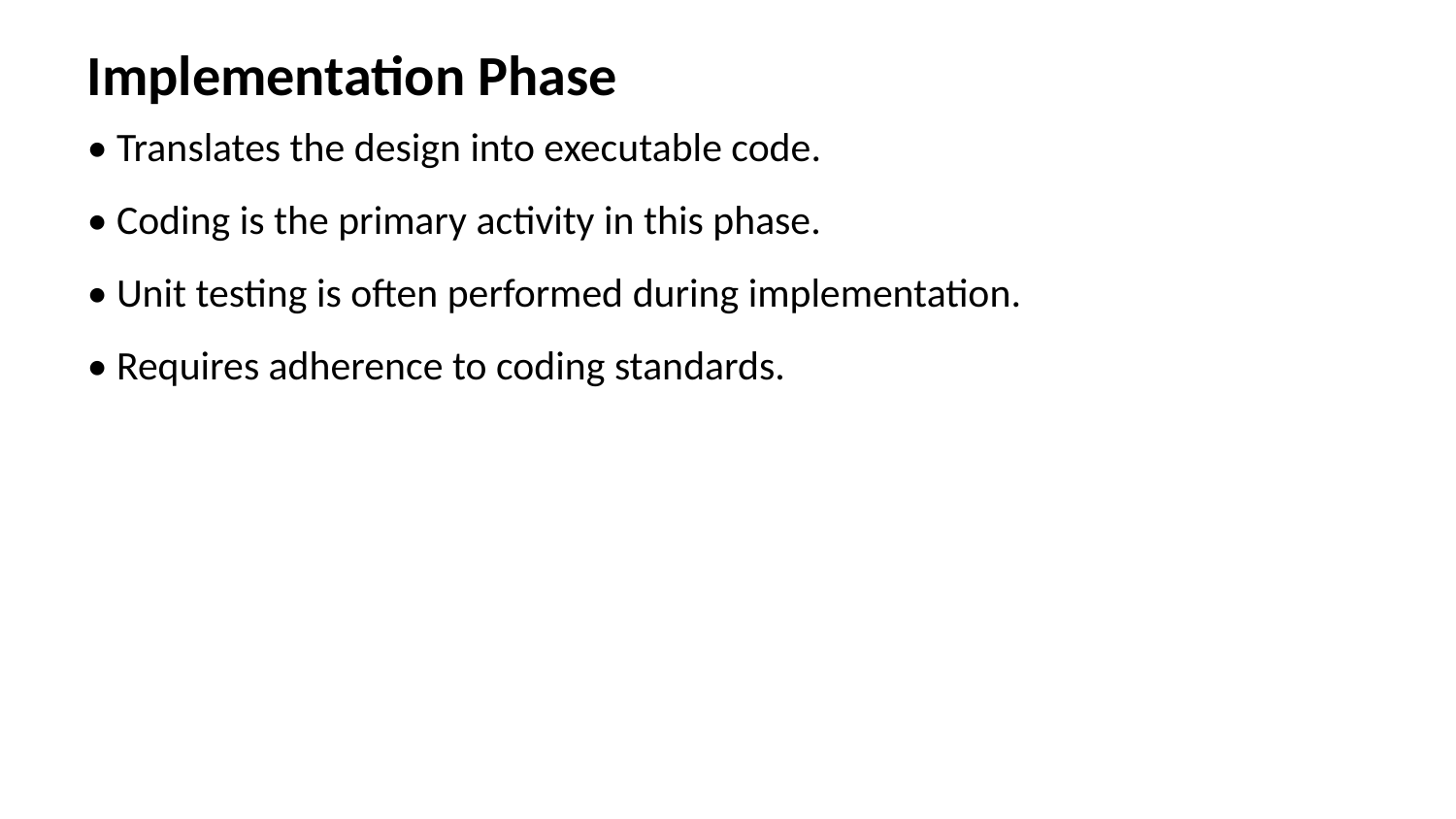

Implementation Phase
• Translates the design into executable code.
• Coding is the primary activity in this phase.
• Unit testing is often performed during implementation.
• Requires adherence to coding standards.